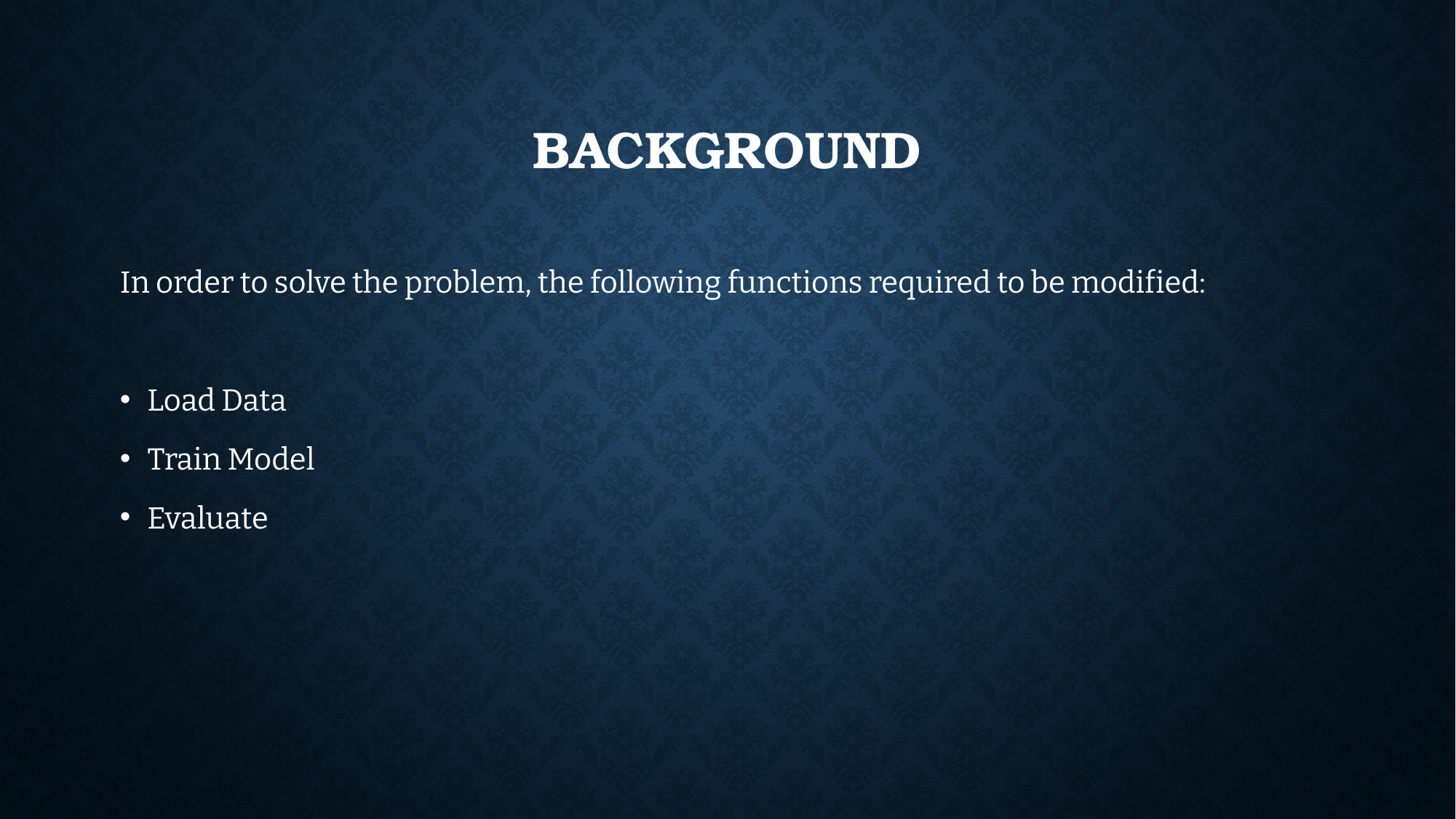

# Background
In order to solve the problem, the following functions required to be modified:

Load Data
Train Model
Evaluate